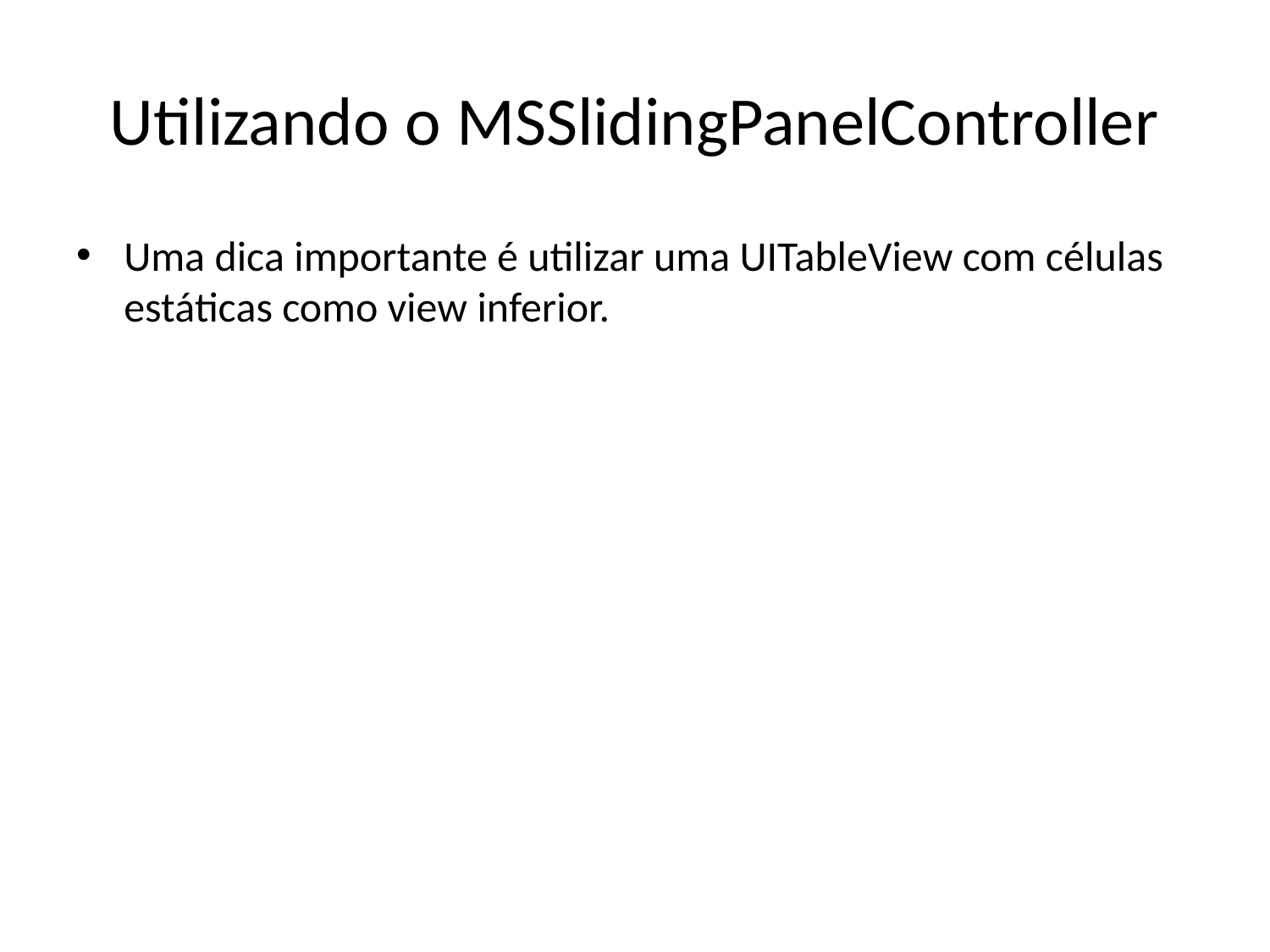

# Utilizando o MSSlidingPanelController
Uma dica importante é utilizar uma UITableView com células estáticas como view inferior.